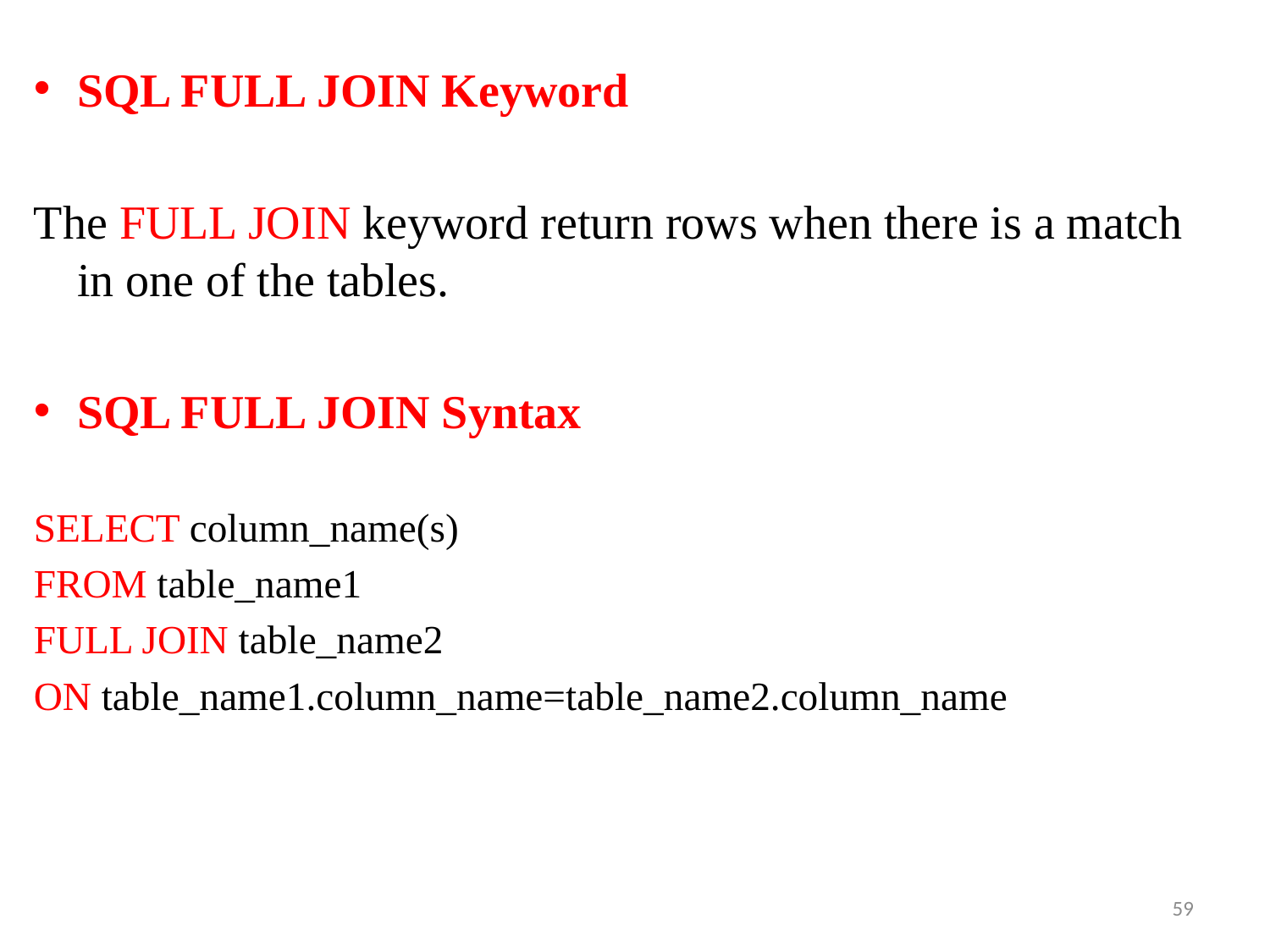

SQL FULL JOIN Keyword

The FULL JOIN keyword return rows when there is a match in one of the tables.

SQL FULL JOIN Syntax

SELECT column_name(s)
FROM table_name1
FULL JOIN table_name2
ON table_name1.column_name=table_name2.column_name

59